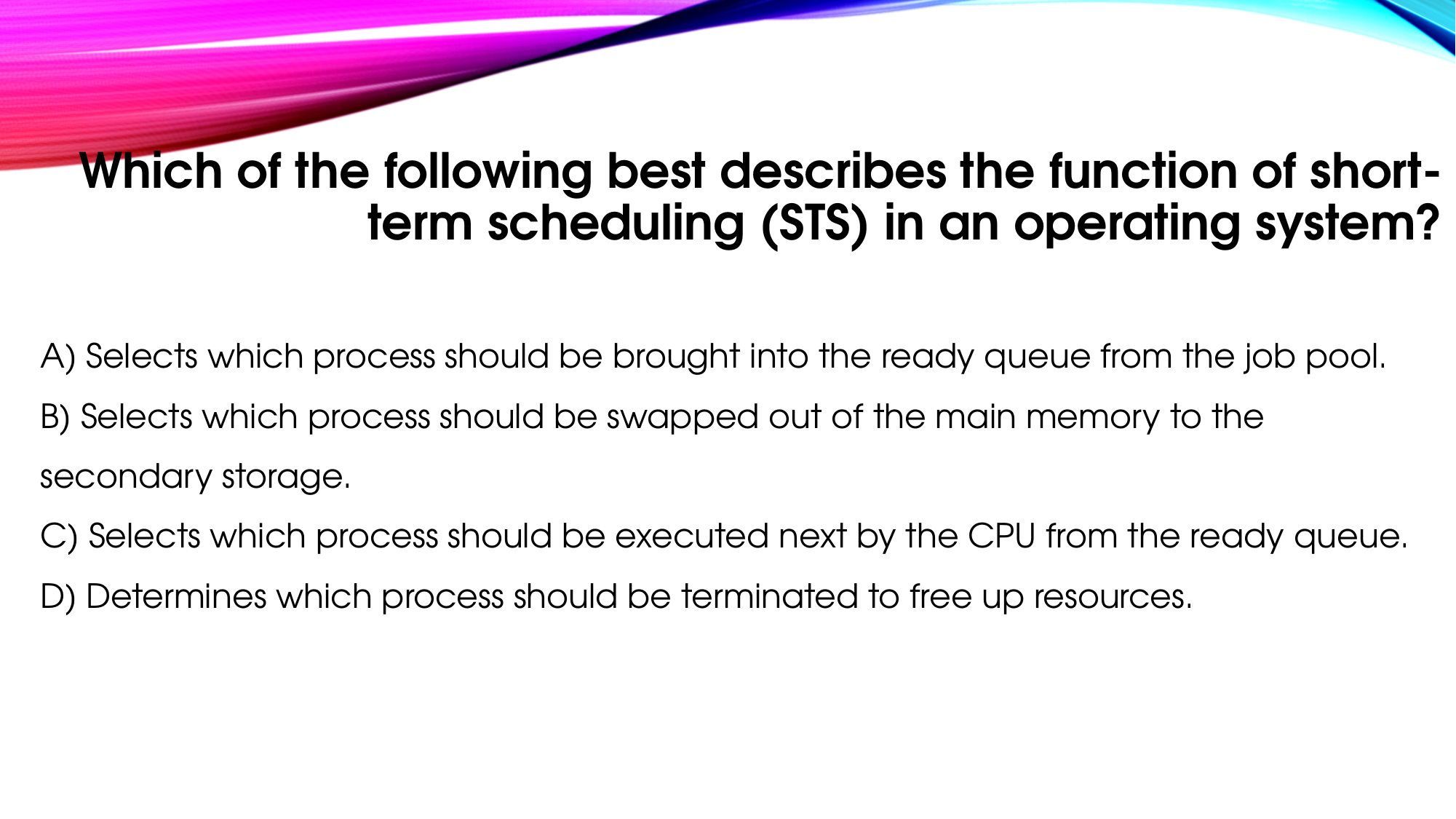

# Which of the following best describes the function of short-term scheduling (STS) in an operating system?
	A) Selects which process should be brought into the ready queue from the job pool.
B) Selects which process should be swapped out of the main memory to the secondary storage.
C) Selects which process should be executed next by the CPU from the ready queue.
D) Determines which process should be terminated to free up resources.